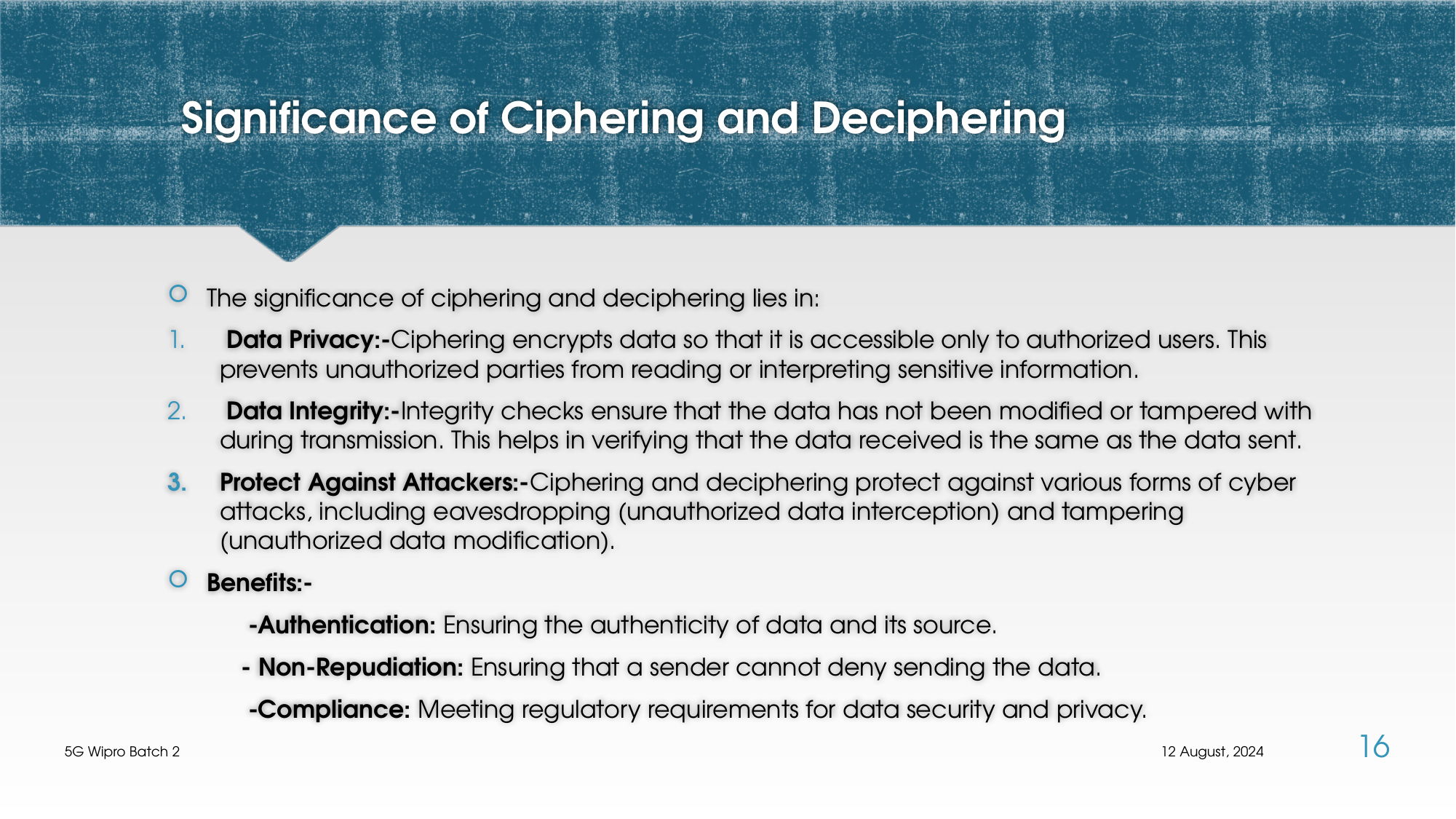

# Significance of Ciphering and Deciphering
The significance of ciphering and deciphering lies in:
 Data Privacy:-Ciphering encrypts data so that it is accessible only to authorized users. This prevents unauthorized parties from reading or interpreting sensitive information.
 Data Integrity:-Integrity checks ensure that the data has not been modified or tampered with during transmission. This helps in verifying that the data received is the same as the data sent.
Protect Against Attackers:-Ciphering and deciphering protect against various forms of cyber attacks, including eavesdropping (unauthorized data interception) and tampering (unauthorized data modification).
Benefits:-
            -Authentication: Ensuring the authenticity of data and its source.
           - Non-Repudiation: Ensuring that a sender cannot deny sending the data.
            -Compliance: Meeting regulatory requirements for data security and privacy.

16
5G Wipro Batch 2
12 August, 2024